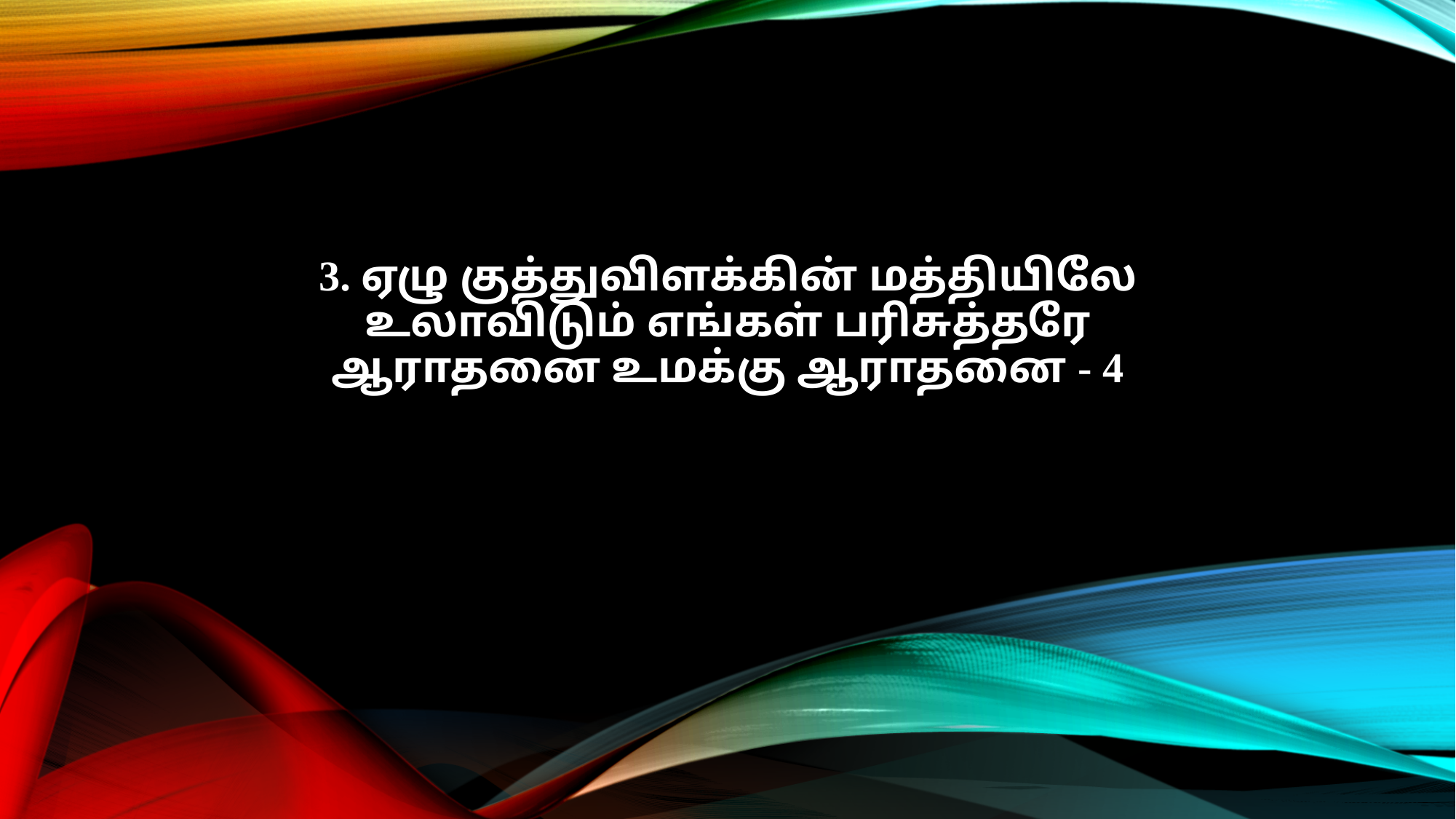

3. ஏழு குத்துவிளக்கின் மத்தியிலே
உலாவிடும் எங்கள் பரிசுத்தரே
ஆராதனை உமக்கு ஆராதனை - 4